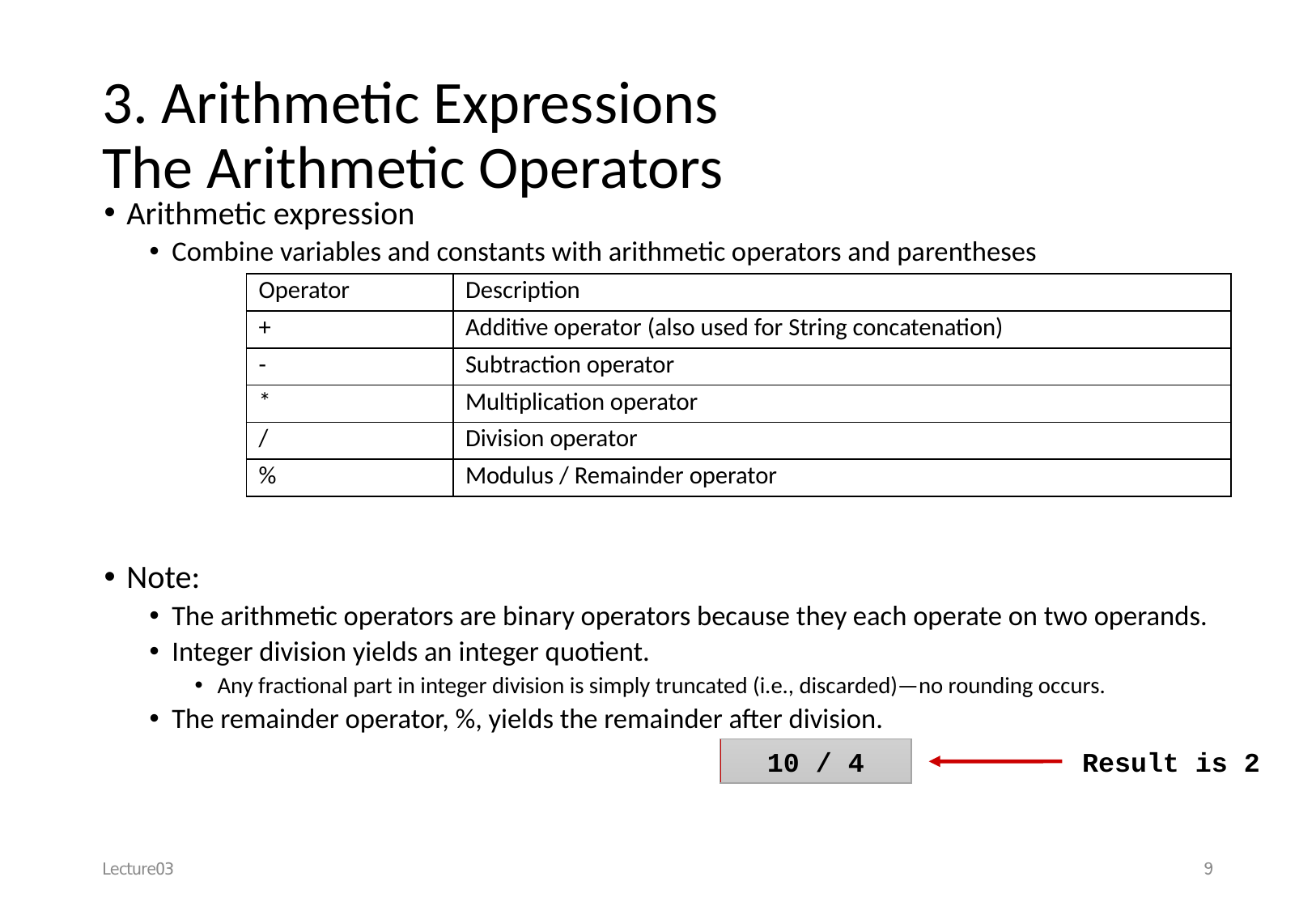

# 3. Arithmetic Expressions The Arithmetic Operators
Arithmetic expression
Combine variables and constants with arithmetic operators and parentheses

Note:
The arithmetic operators are binary operators because they each operate on two operands.
Integer division yields an integer quotient.
Any fractional part in integer division is simply truncated (i.e., discarded)—no rounding occurs.
The remainder operator, %, yields the remainder after division.

| Operator | Description |
| --- | --- |
| + | Additive operator (also used for String concatenation) |
| - | Subtraction operator |
| \* | Multiplication operator |
| / | Division operator |
| % | Modulus / Remainder operator |
10 / 4
Result is 2

Lecture03
9